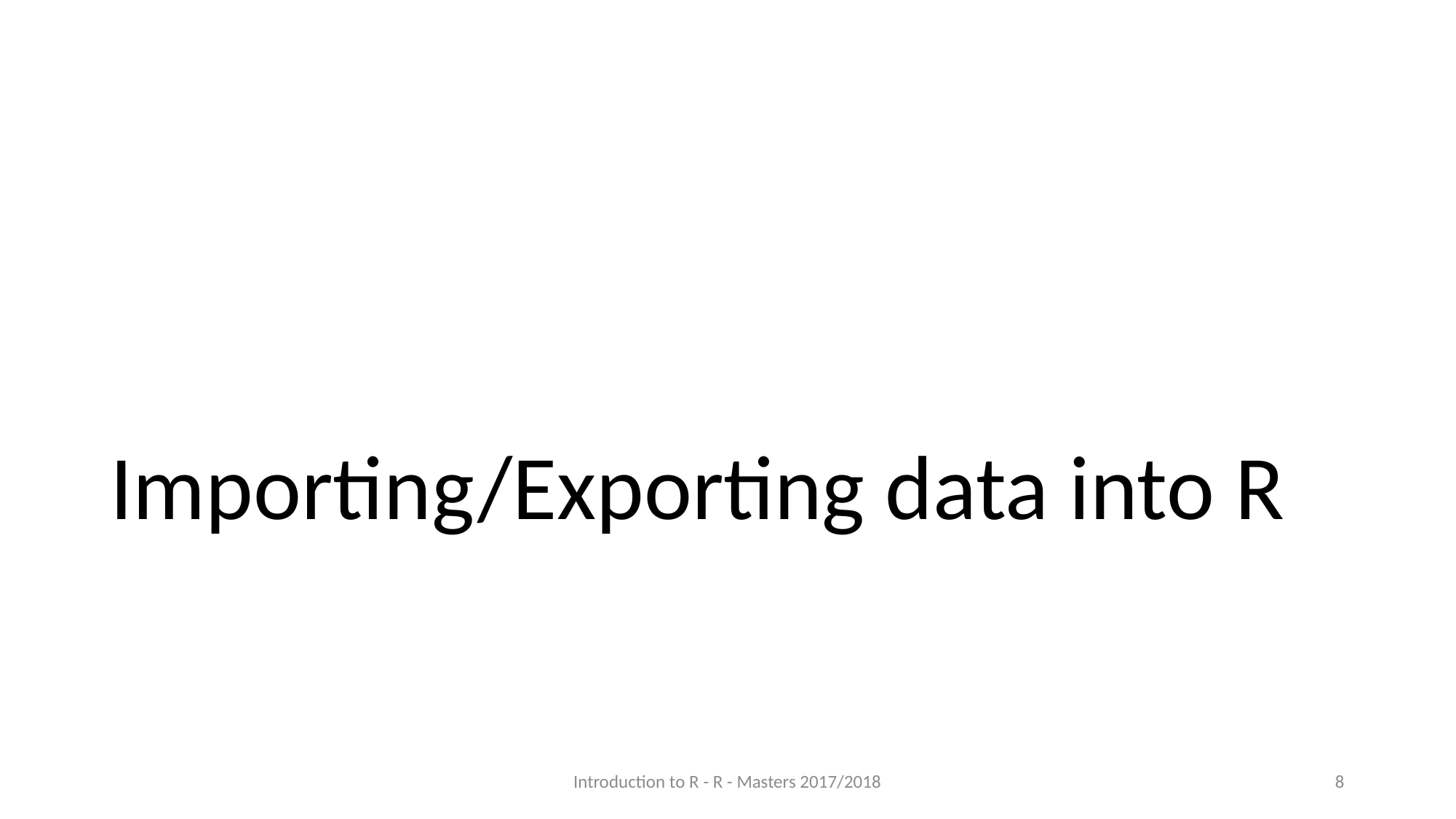

# Importing/Exporting data into R

Introduction to R - R - Masters 2017/2018
8